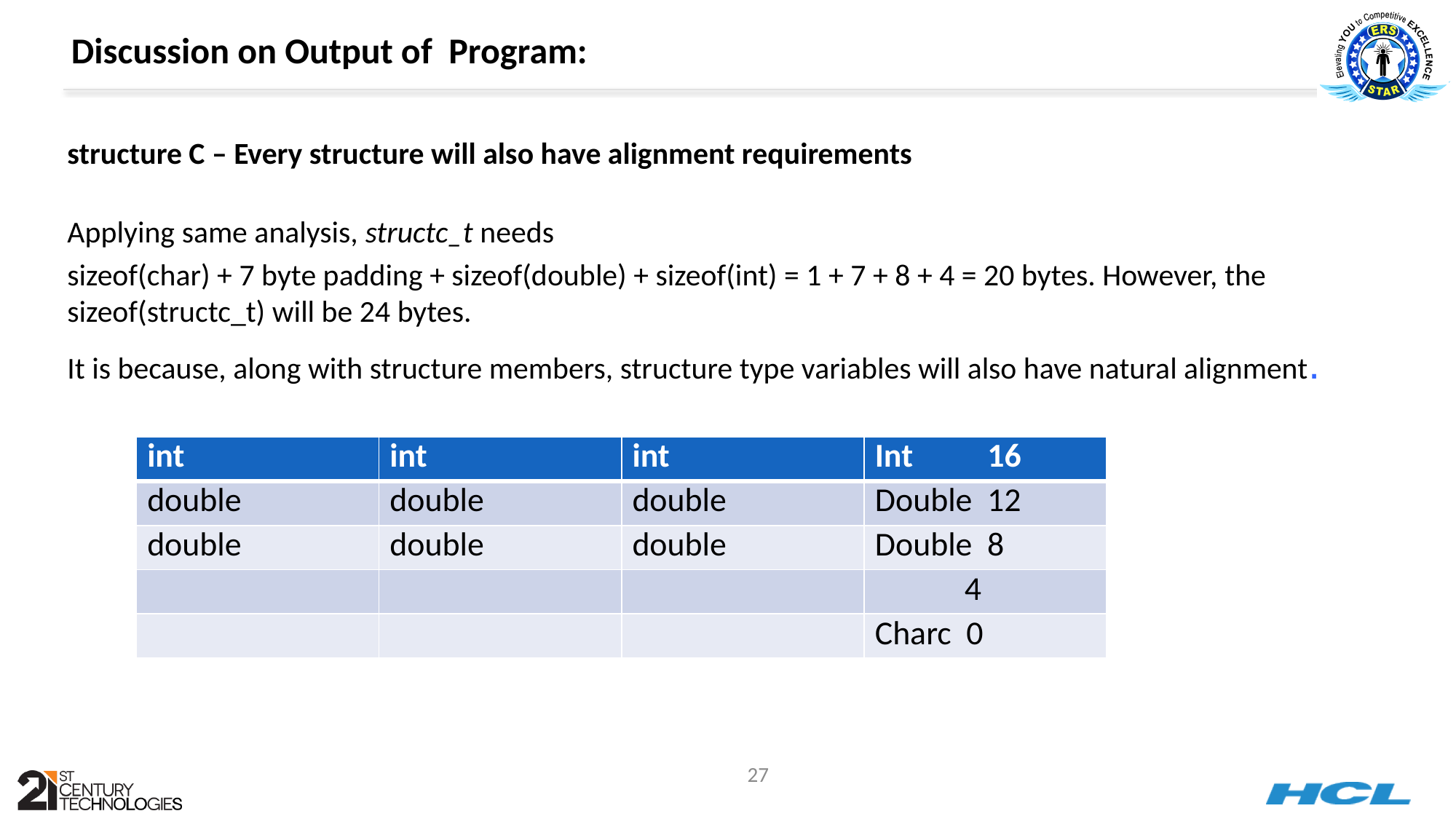

# Discussion on Output of  Program:
structure C – Every structure will also have alignment requirements
Applying same analysis, structc_t needs
sizeof(char) + 7 byte padding + sizeof(double) + sizeof(int) = 1 + 7 + 8 + 4 = 20 bytes. However, the sizeof(structc_t) will be 24 bytes.
It is because, along with structure members, structure type variables will also have natural alignment.
| int | int | int | Int 16 |
| --- | --- | --- | --- |
| double | double | double | Double 12 |
| double | double | double | Double 8 |
|  |  |  | 4 |
|  |  |  | Charc 0 |
27